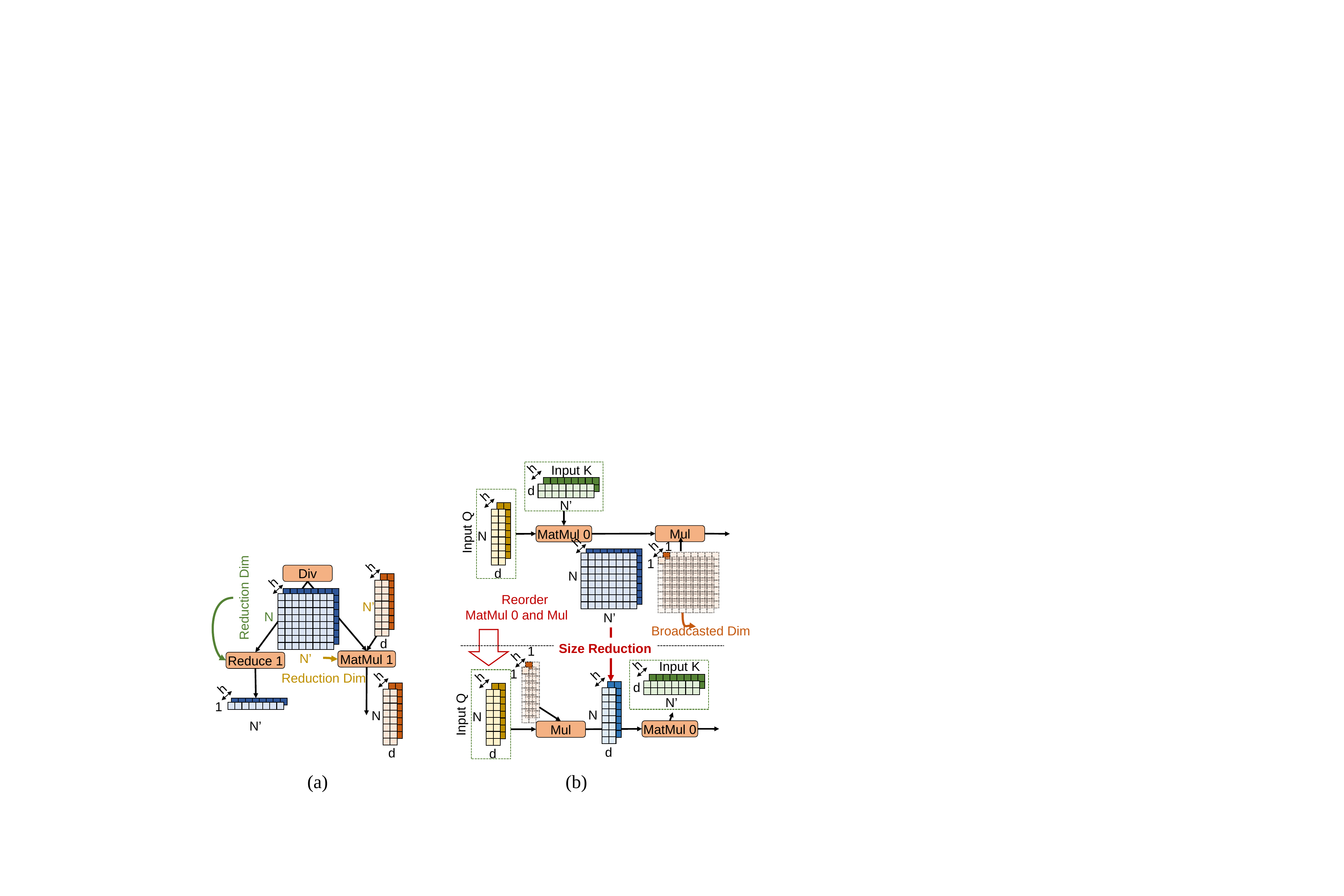

h

d
N’
Input K

h

N
d

Input Q
Mul
MatMul 0
h

N
N’
h
1

1
h

N’
d
Div
h

N
N’
Reduction Dim
          Reorder
MatMul 0 and Mul
Broadcasted Dim

Size Reduction
1
h

1
MatMul 1
Reduce 1
h

d
N’
Input K

h

N
d
h

N
d
h

N
d
Reduction Dim

h
1

N’
Input Q
MatMul 0
Mul
(b)
(a)